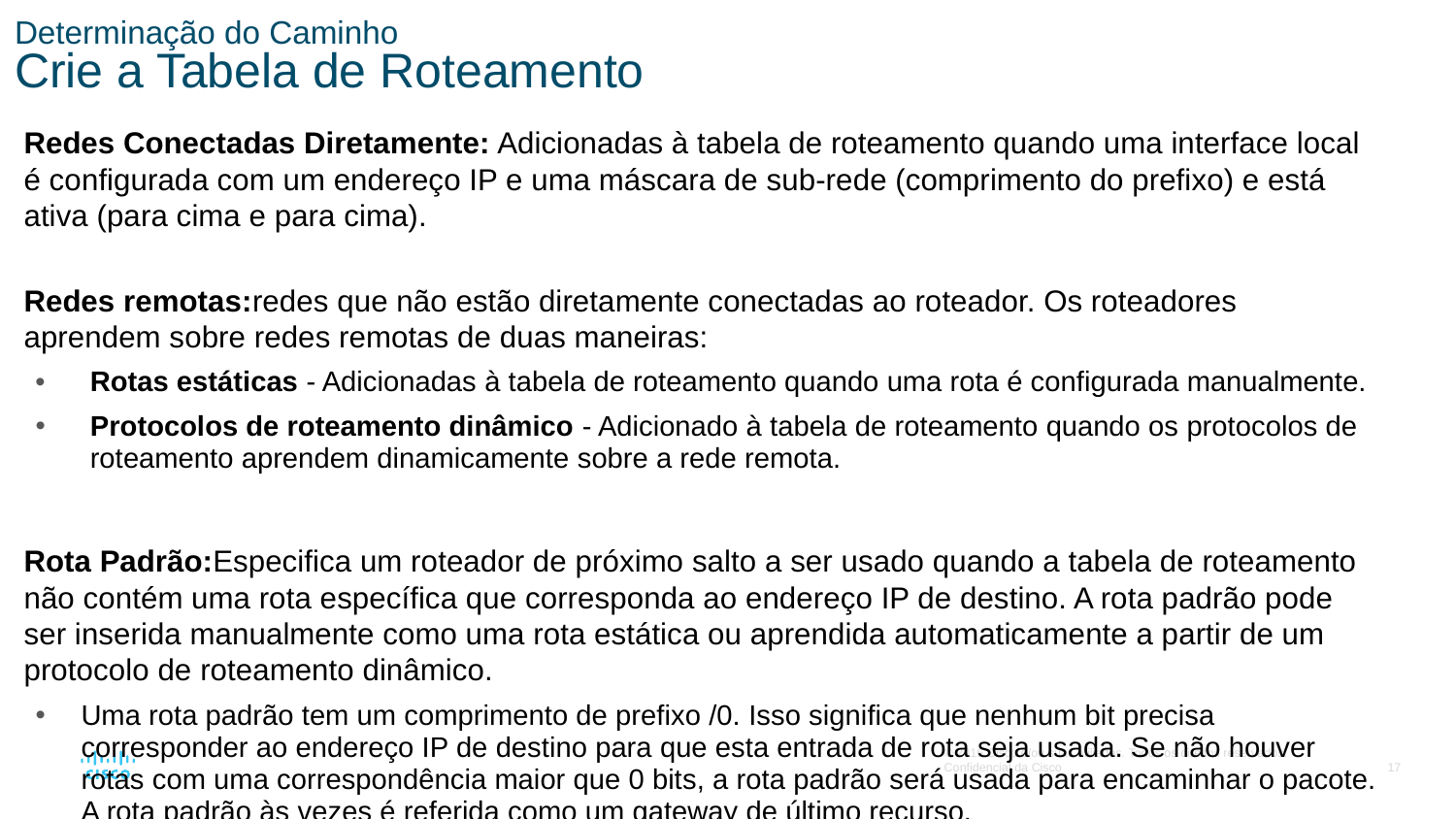

# Determinação do Caminho Crie a Tabela de Roteamento
Redes Conectadas Diretamente: Adicionadas à tabela de roteamento quando uma interface local é configurada com um endereço IP e uma máscara de sub-rede (comprimento do prefixo) e está ativa (para cima e para cima).

Redes remotas:redes que não estão diretamente conectadas ao roteador. Os roteadores aprendem sobre redes remotas de duas maneiras:
Rotas estáticas - Adicionadas à tabela de roteamento quando uma rota é configurada manualmente.
Protocolos de roteamento dinâmico - Adicionado à tabela de roteamento quando os protocolos de roteamento aprendem dinamicamente sobre a rede remota.

Rota Padrão:Especifica um roteador de próximo salto a ser usado quando a tabela de roteamento não contém uma rota específica que corresponda ao endereço IP de destino. A rota padrão pode ser inserida manualmente como uma rota estática ou aprendida automaticamente a partir de um protocolo de roteamento dinâmico.
Uma rota padrão tem um comprimento de prefixo /0. Isso significa que nenhum bit precisa corresponder ao endereço IP de destino para que esta entrada de rota seja usada. Se não houver rotas com uma correspondência maior que 0 bits, a rota padrão será usada para encaminhar o pacote. A rota padrão às vezes é referida como um gateway de último recurso.